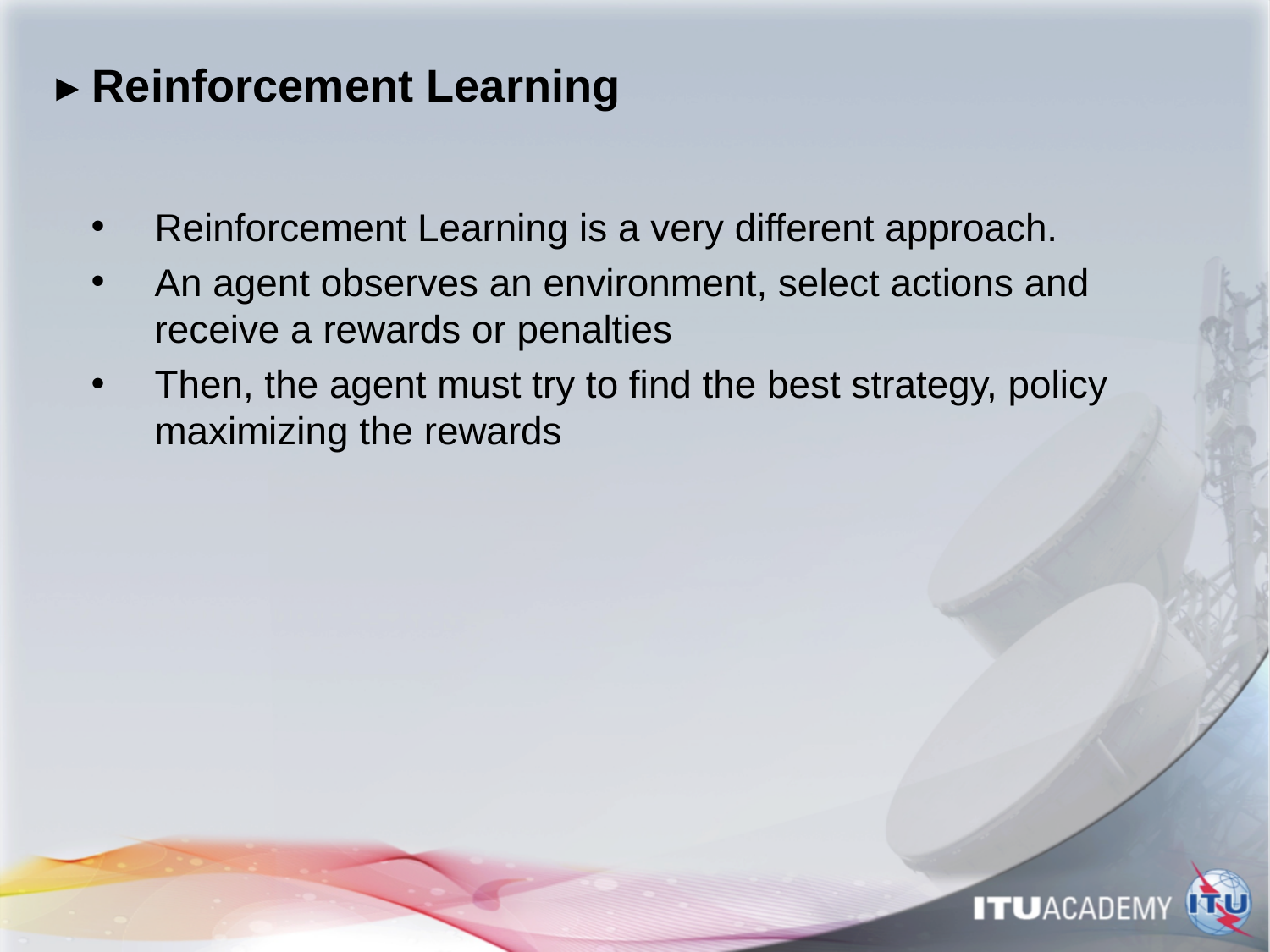

# ▸ Reinforcement Learning
Reinforcement Learning is a very different approach.
An agent observes an environment, select actions and receive a rewards or penalties
Then, the agent must try to find the best strategy, policy maximizing the rewards